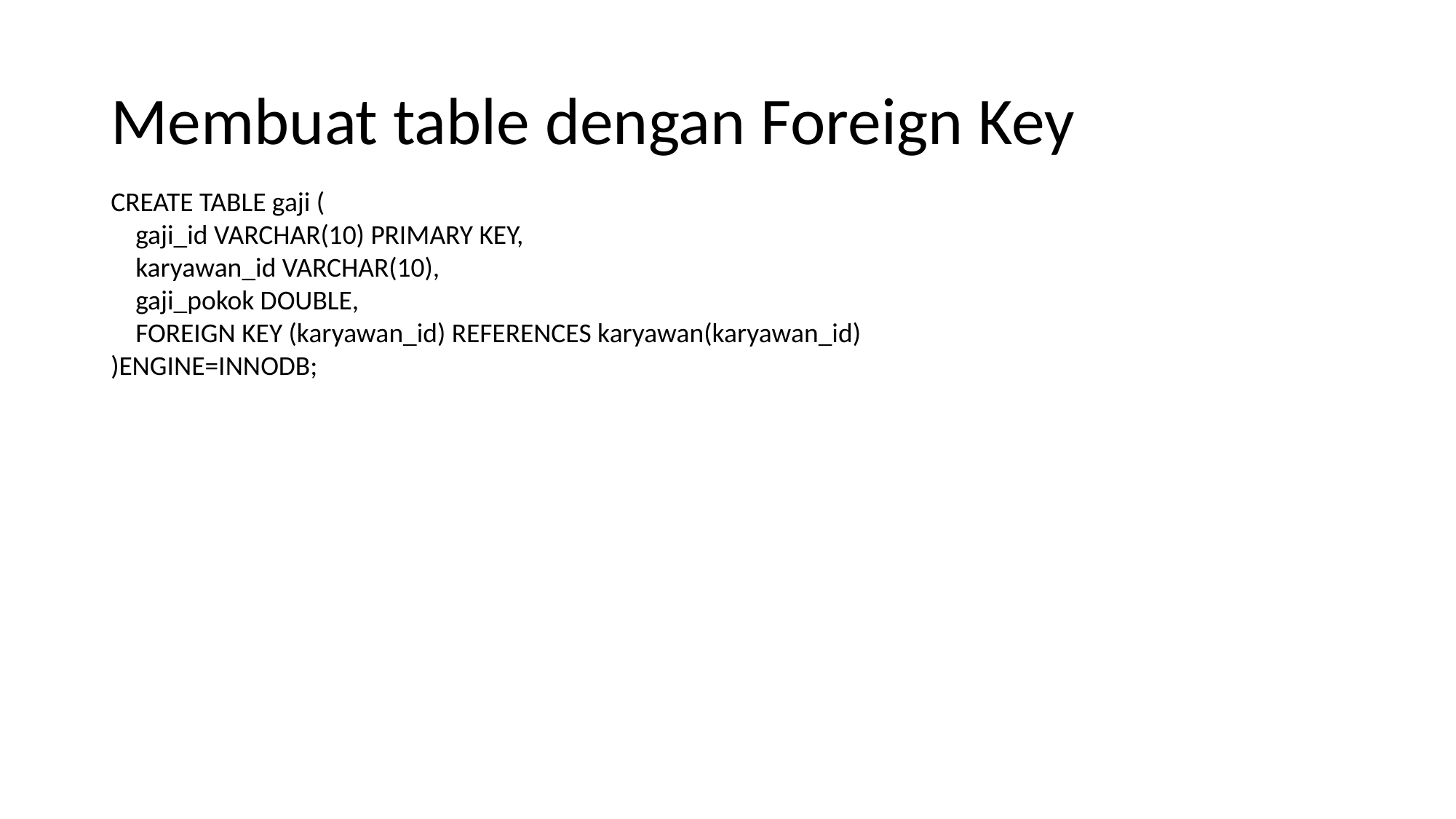

# Membuat table dengan Foreign Key
CREATE TABLE gaji (
    gaji_id VARCHAR(10) PRIMARY KEY,
    karyawan_id VARCHAR(10),
    gaji_pokok DOUBLE,
    FOREIGN KEY (karyawan_id) REFERENCES karyawan(karyawan_id)
)ENGINE=INNODB;